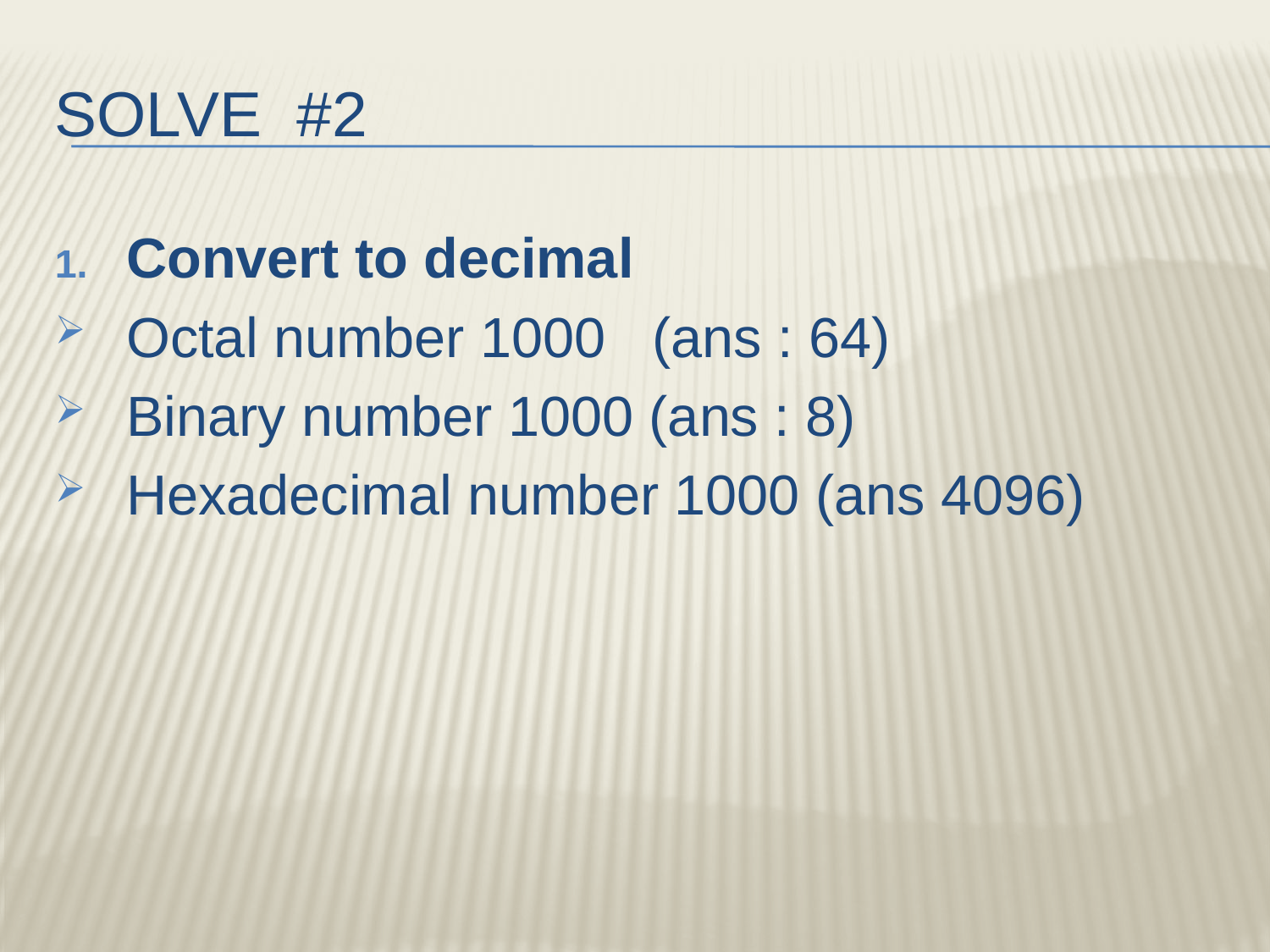

# solve  #2
Convert to decimal
Octal number 1000   (ans : 64)
Binary number 1000 (ans : 8)
Hexadecimal number 1000 (ans 4096)